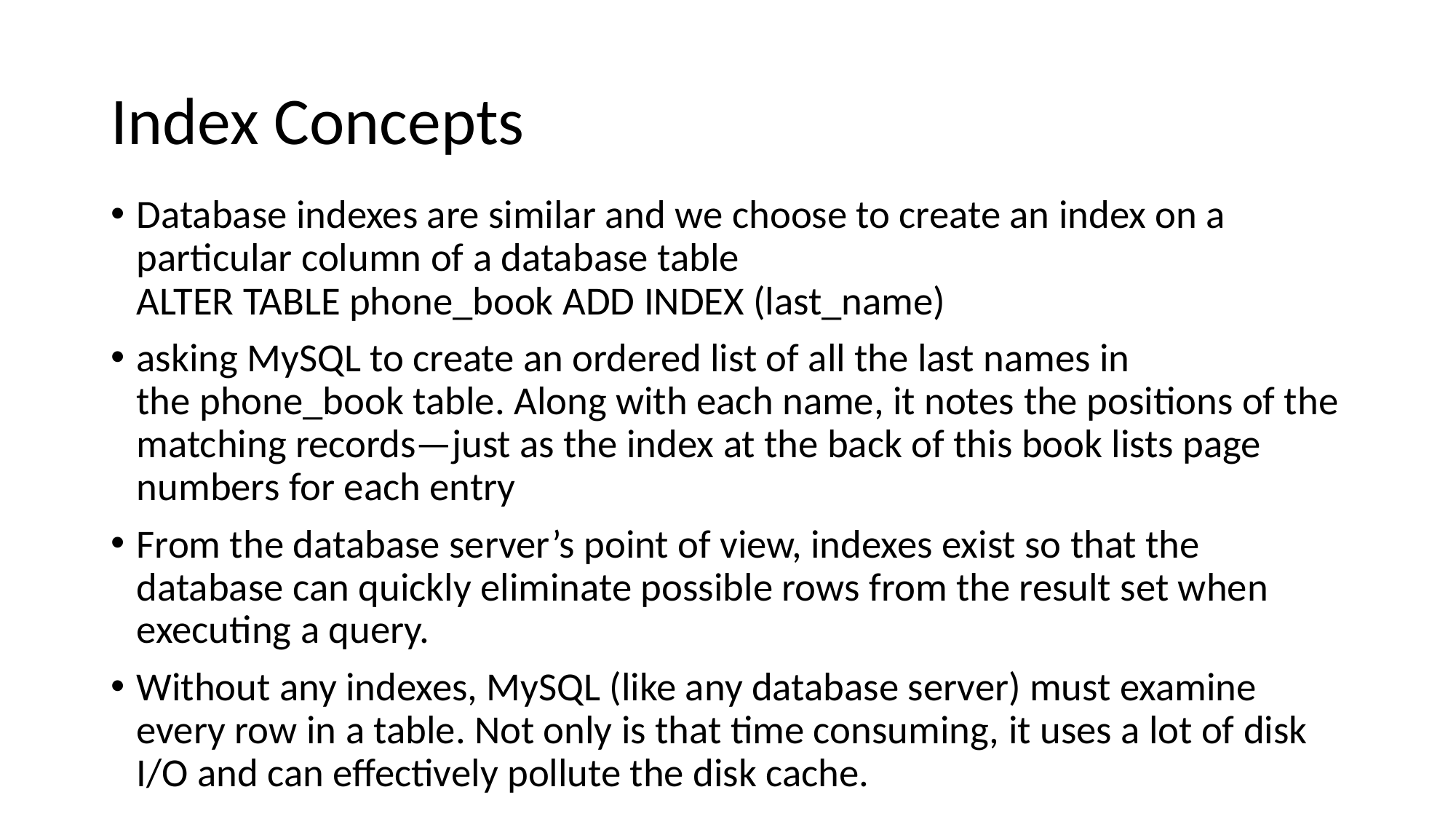

# Index Concepts
Database indexes are similar and we choose to create an index on a particular column of a database table
ALTER TABLE phone_book ADD INDEX (last_name)
asking MySQL to create an ordered list of all the last names in the phone_book table. Along with each name, it notes the positions of the matching records—just as the index at the back of this book lists page numbers for each entry
From the database server’s point of view, indexes exist so that the database can quickly eliminate possible rows from the result set when executing a query.
Without any indexes, MySQL (like any database server) must examine every row in a table. Not only is that time consuming, it uses a lot of disk I/O and can effectively pollute the disk cache.